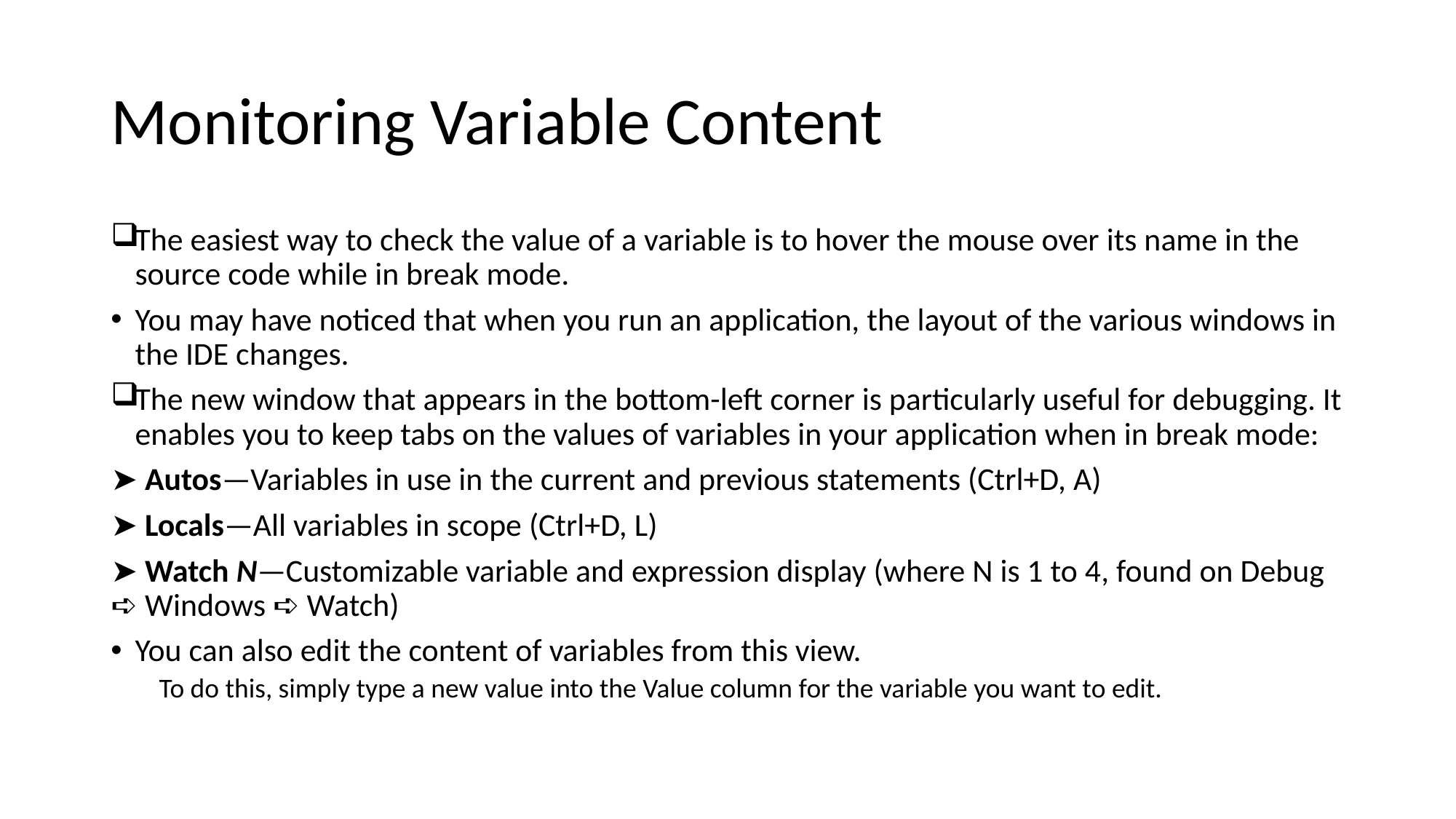

# Monitoring Variable Content
The easiest way to check the value of a variable is to hover the mouse over its name in the source code while in break mode.
You may have noticed that when you run an application, the layout of the various windows in the IDE changes.
The new window that appears in the bottom-left corner is particularly useful for debugging. It enables you to keep tabs on the values of variables in your application when in break mode:
➤ Autos—Variables in use in the current and previous statements (Ctrl+D, A)
➤ Locals—All variables in scope (Ctrl+D, L)
➤ Watch N—Customizable variable and expression display (where N is 1 to 4, found on Debug ➪ Windows ➪ Watch)
You can also edit the content of variables from this view.
To do this, simply type a new value into the Value column for the variable you want to edit.